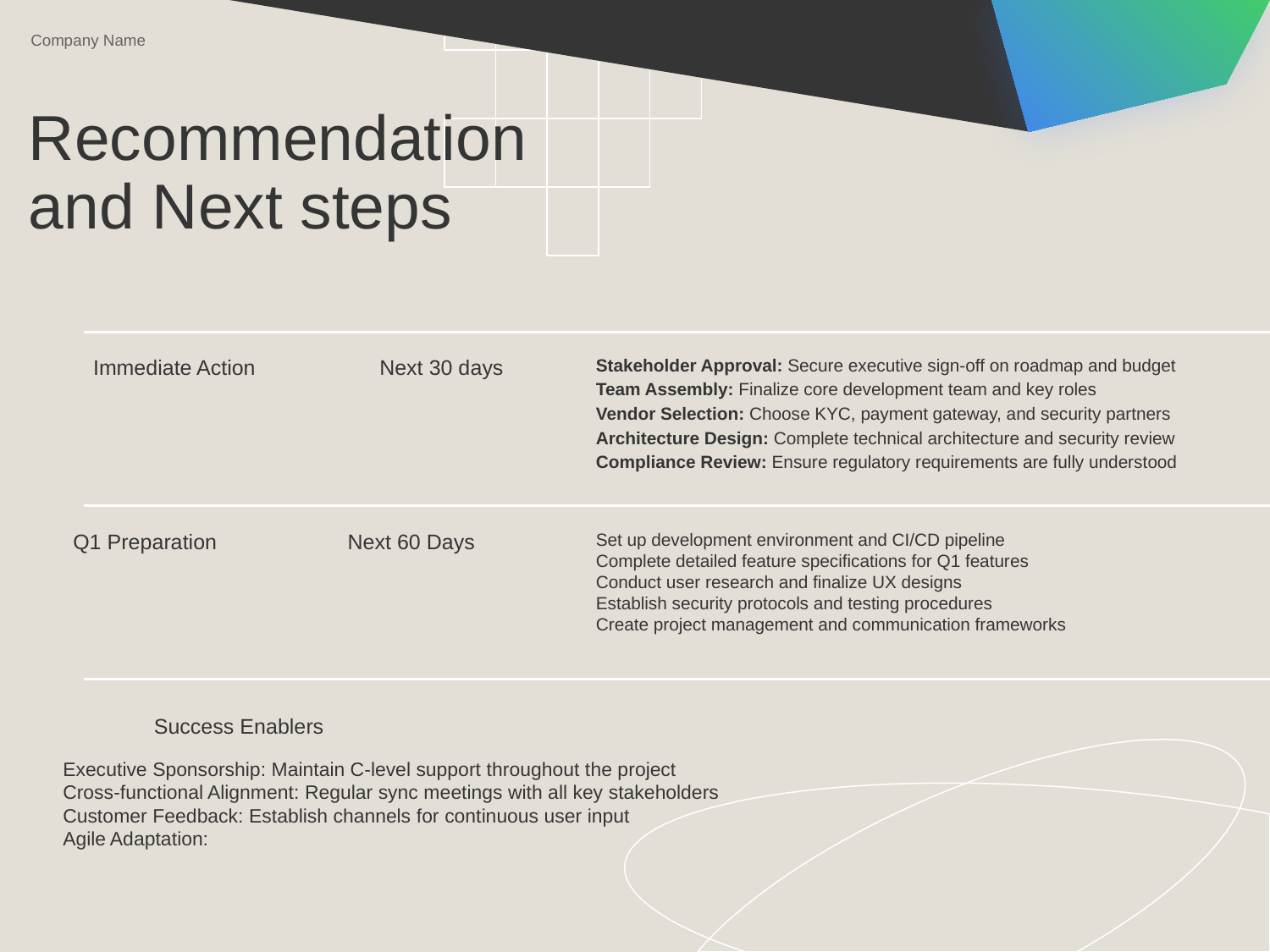

Company Name
Recommendation and Next steps
Stakeholder Approval: Secure executive sign-off on roadmap and budget
Team Assembly: Finalize core development team and key roles
Vendor Selection: Choose KYC, payment gateway, and security partners
Architecture Design: Complete technical architecture and security review
Compliance Review: Ensure regulatory requirements are fully understood
Immediate Action
Next 30 days
Q1 Preparation
# Next 60 Days
Set up development environment and CI/CD pipeline
Complete detailed feature specifications for Q1 features
Conduct user research and finalize UX designs
Establish security protocols and testing procedures
Create project management and communication frameworks
Success Enablers

Executive Sponsorship: Maintain C-level support throughout the project
Cross-functional Alignment: Regular sync meetings with all key stakeholders
Customer Feedback: Establish channels for continuous user input
Agile Adaptation: